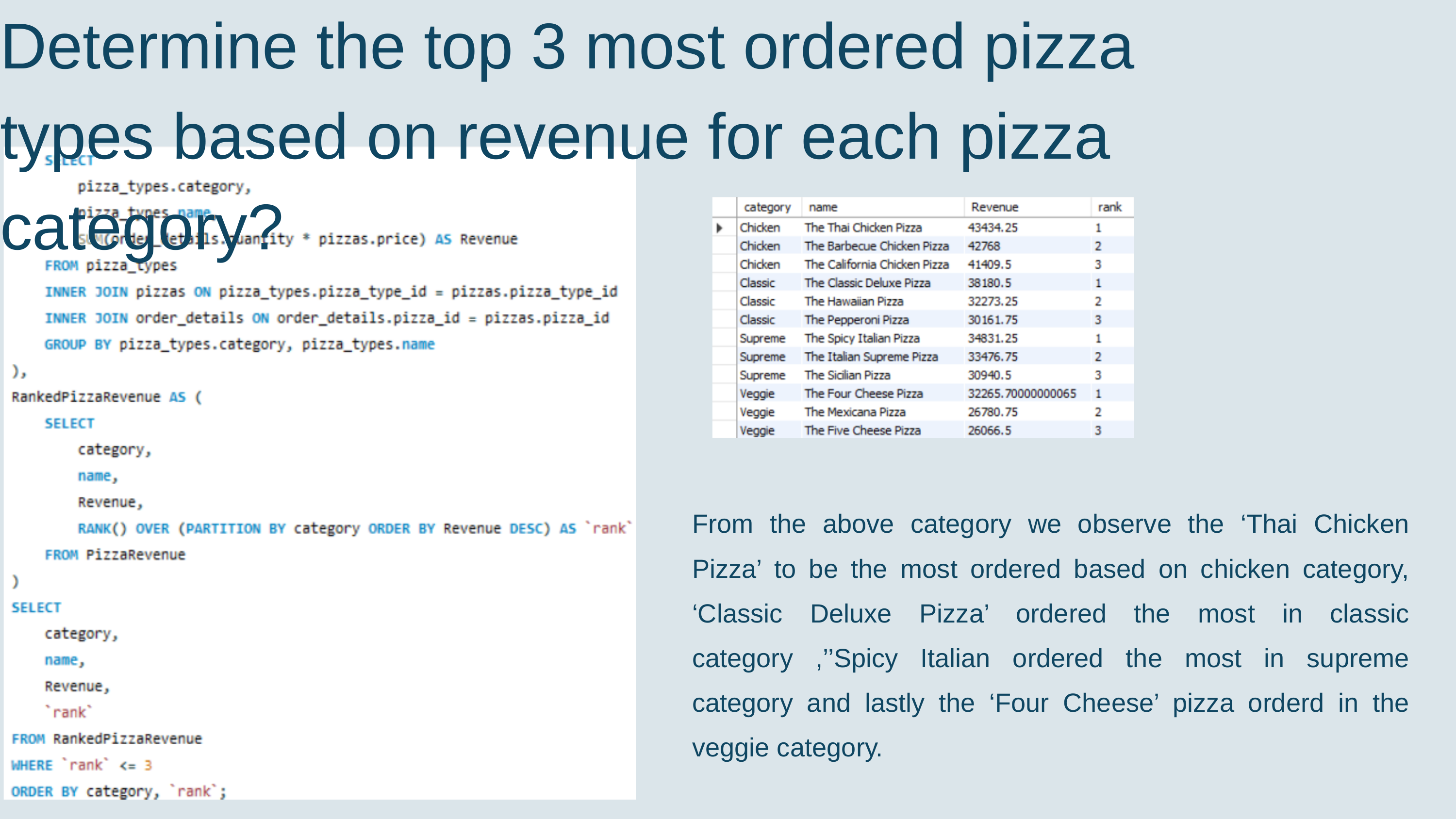

Determine the top 3 most ordered pizza types based on revenue for each pizza category?

From the above category we observe the ‘Thai Chicken Pizza’ to be the most ordered based on chicken category, ‘Classic Deluxe Pizza’ ordered the most in classic category ,’’Spicy Italian ordered the most in supreme category and lastly the ‘Four Cheese’ pizza orderd in the veggie category.